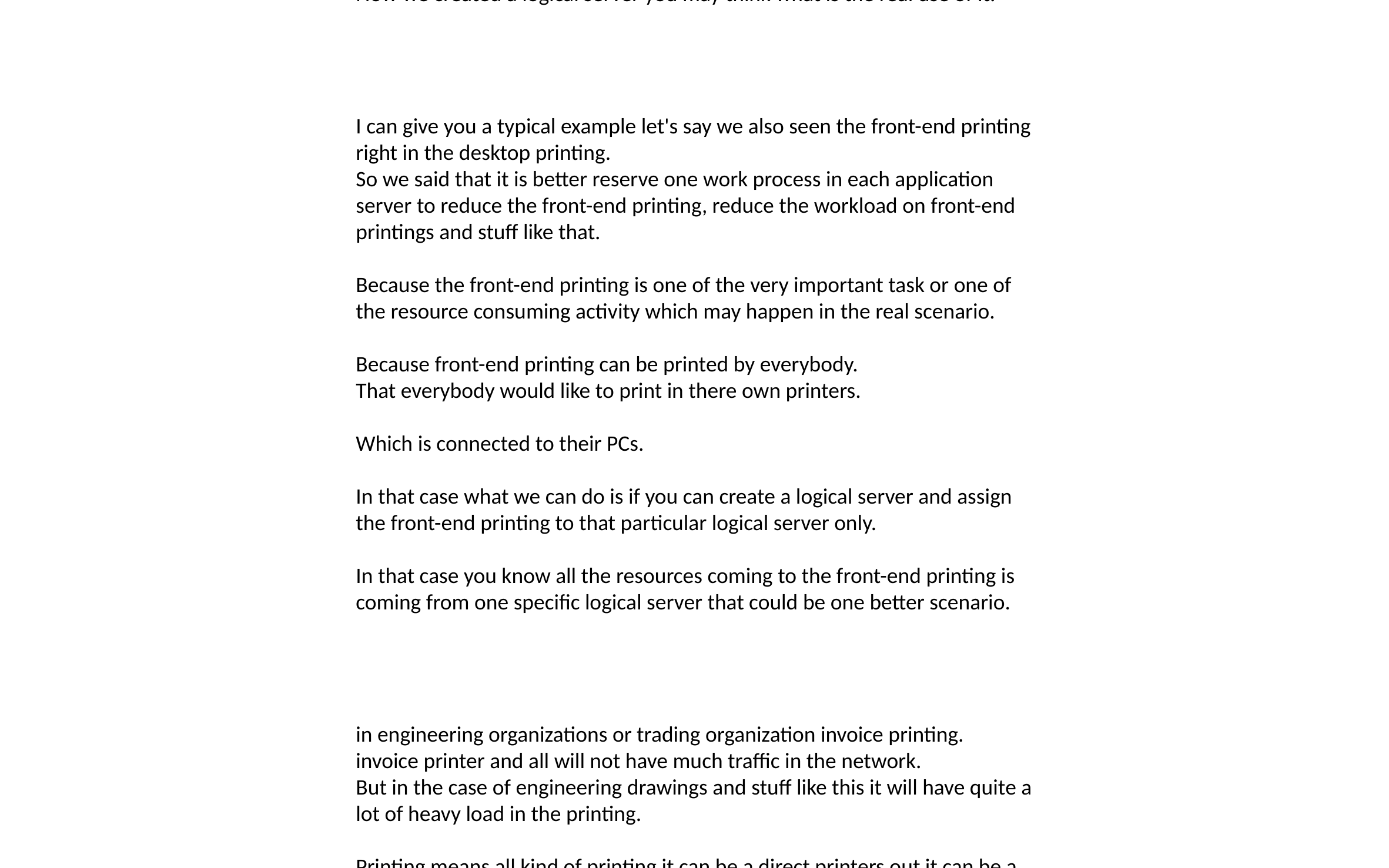

now we can save this one.

Now we created a logical server you may think what is the real use of it.

I can give you a typical example let's say we also seen the front-end printing right in the desktop printing.
So we said that it is better reserve one work process in each application server to reduce the front-end printing, reduce the workload on front-end printings and stuff like that.

Because the front-end printing is one of the very important task or one of the resource consuming activity which may happen in the real scenario.

Because front-end printing can be printed by everybody.
That everybody would like to print in there own printers.

Which is connected to their PCs.

In that case what we can do is if you can create a logical server and assign the front-end printing to that particular logical server only.

In that case you know all the resources coming to the front-end printing is coming from one specific logical server that could be one better scenario.

in engineering organizations or trading organization invoice printing.
invoice printer and all will not have much traffic in the network.
But in the case of engineering drawings and stuff like this it will have quite a lot of heavy load in the printing.

Printing means all kind of printing it can be a direct printers out it can be a big ploters for engineering drawing, it can be any kind of printers which we are talking about.